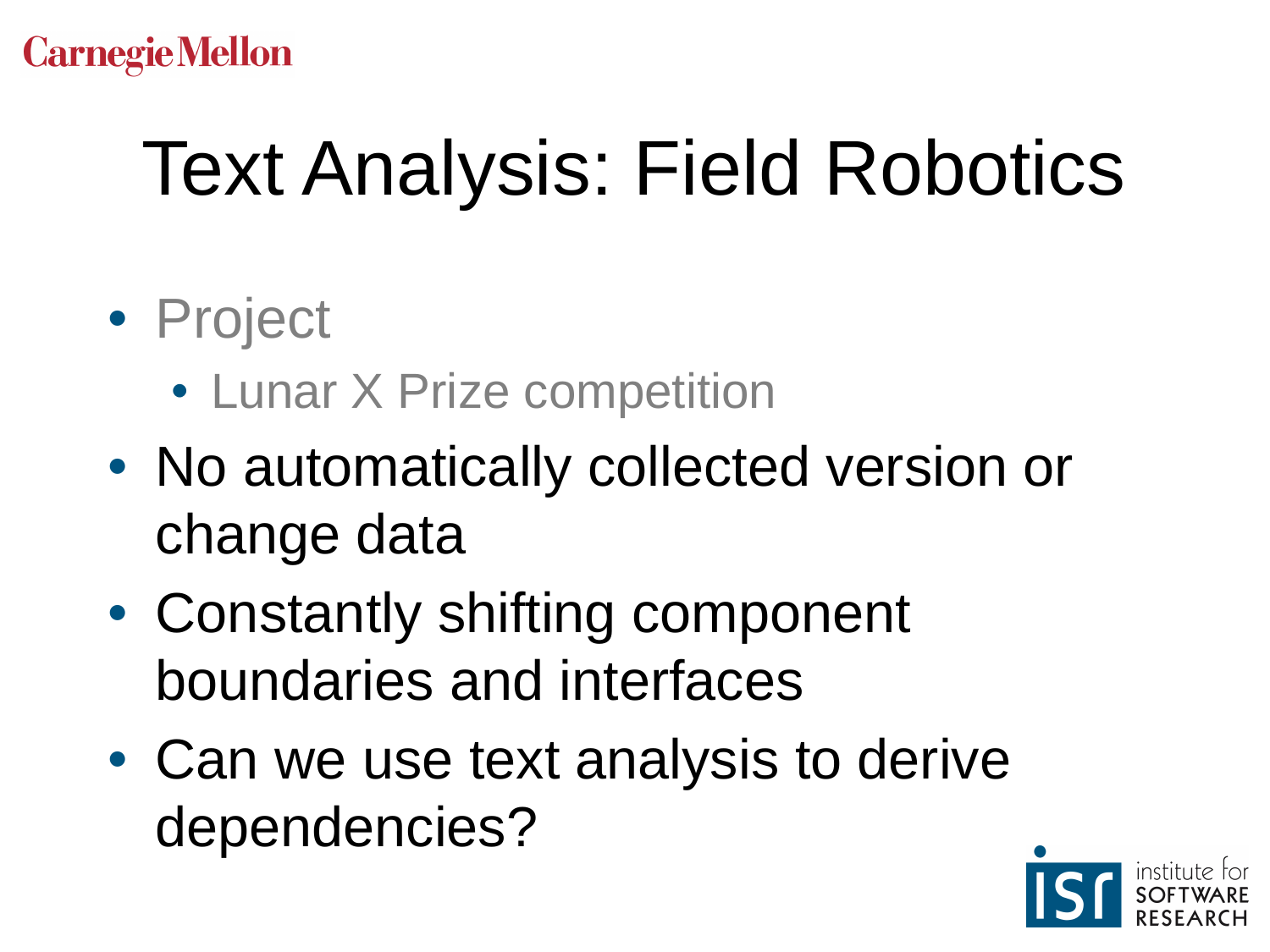

# Text Analysis: Field Robotics
Project
Lunar X Prize competition
No automatically collected version or change data
Constantly shifting component boundaries and interfaces
Can we use text analysis to derive dependencies?